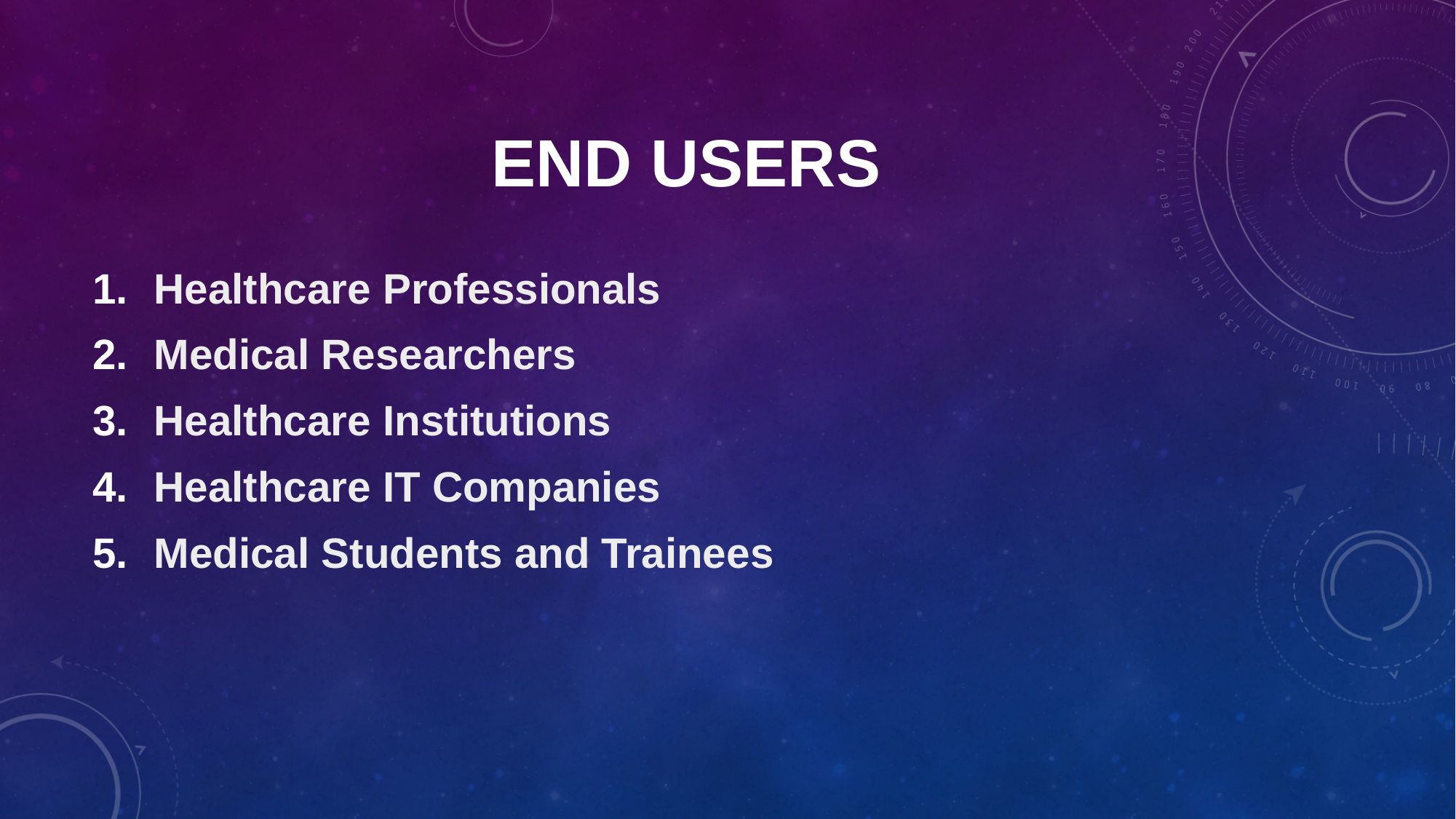

# End users
Healthcare Professionals
Medical Researchers
Healthcare Institutions
Healthcare IT Companies
Medical Students and Trainees